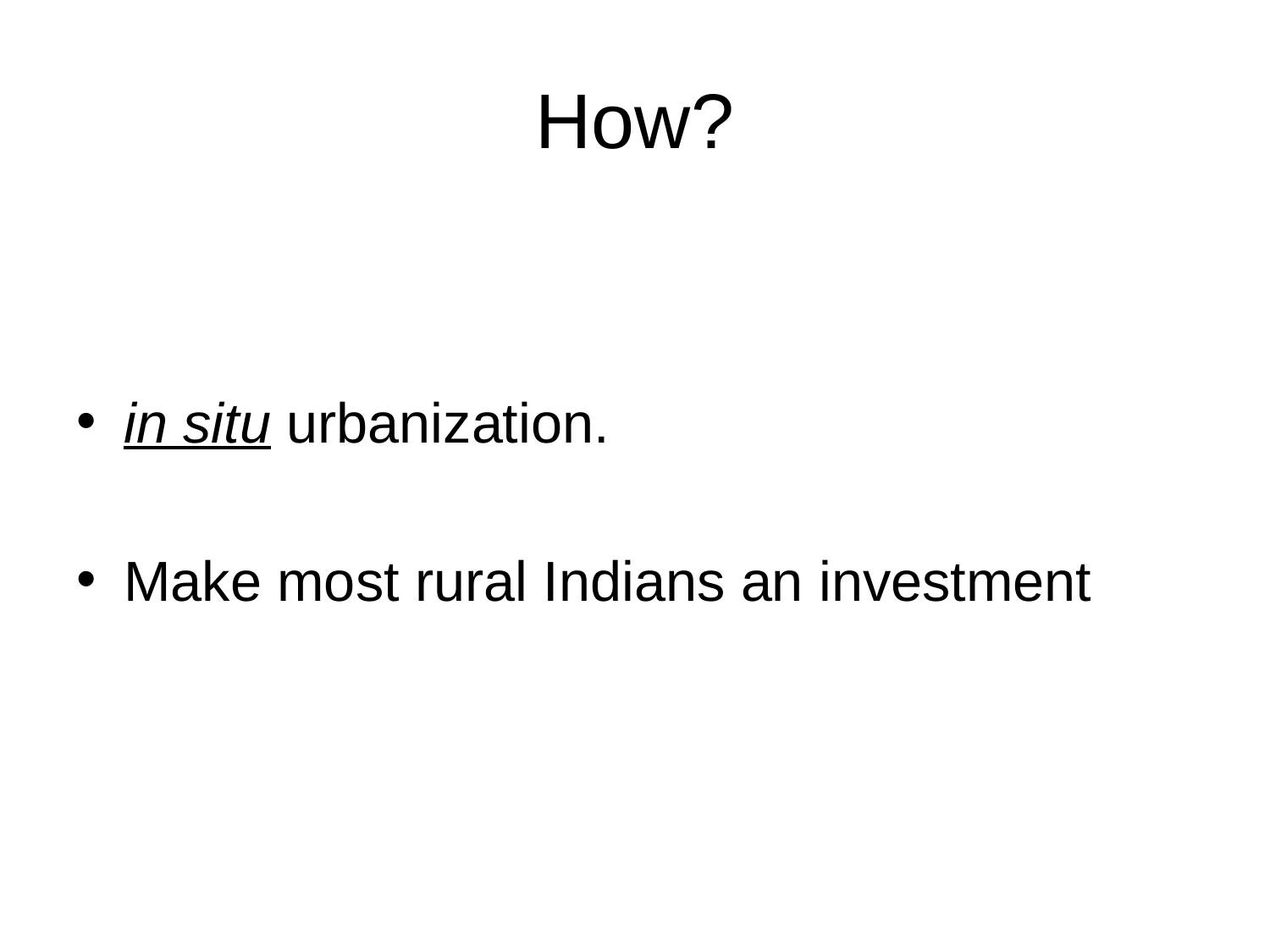

# How?

in situ urbanization.

Make most rural Indians an investment